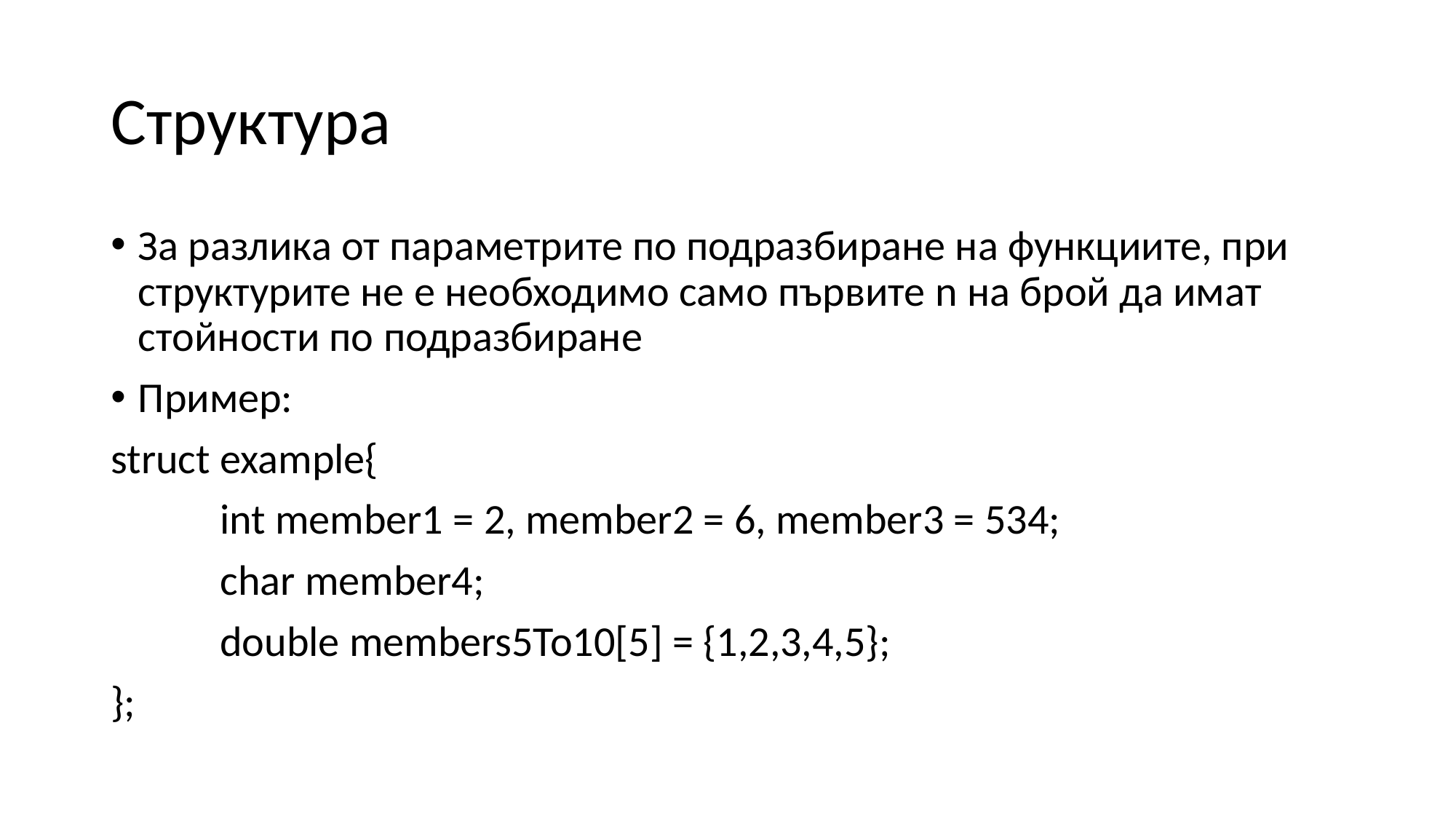

# Структура
За разлика от параметрите по подразбиране на функциите, при структурите не е необходимо само първите n на брой да имат стойности по подразбиране
Пример:
struct example{
	int member1 = 2, member2 = 6, member3 = 534;
	char member4;
	double members5To10[5] = {1,2,3,4,5};
};